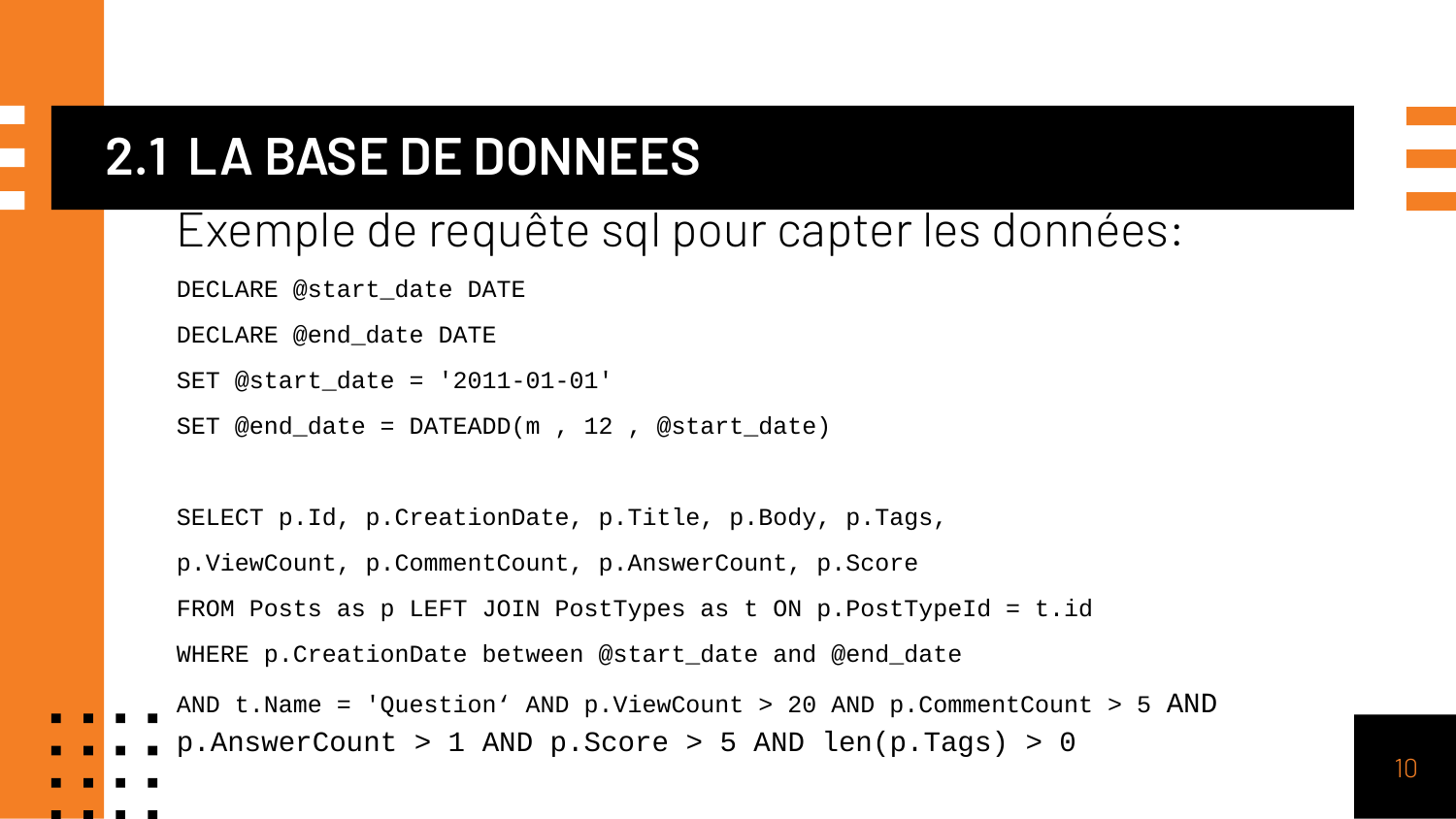

# 2.1  LA BASE DE DONNEES
Exemple de requête sql pour capter les données:
DECLARE @start_date DATE
DECLARE @end_date DATE
SET @start_date = '2011-01-01'
SET @end_date = DATEADD(m , 12 , @start_date)

SELECT p.Id, p.CreationDate, p.Title, p.Body, p.Tags,
p.ViewCount, p.CommentCount, p.AnswerCount, p.Score
FROM Posts as p LEFT JOIN PostTypes as t ON p.PostTypeId = t.id
WHERE p.CreationDate between @start_date and @end_date
AND t.Name = 'Question‘ AND p.ViewCount > 20 AND p.CommentCount > 5 AND p.AnswerCount > 1 AND p.Score > 5 AND len(p.Tags) > 0
10